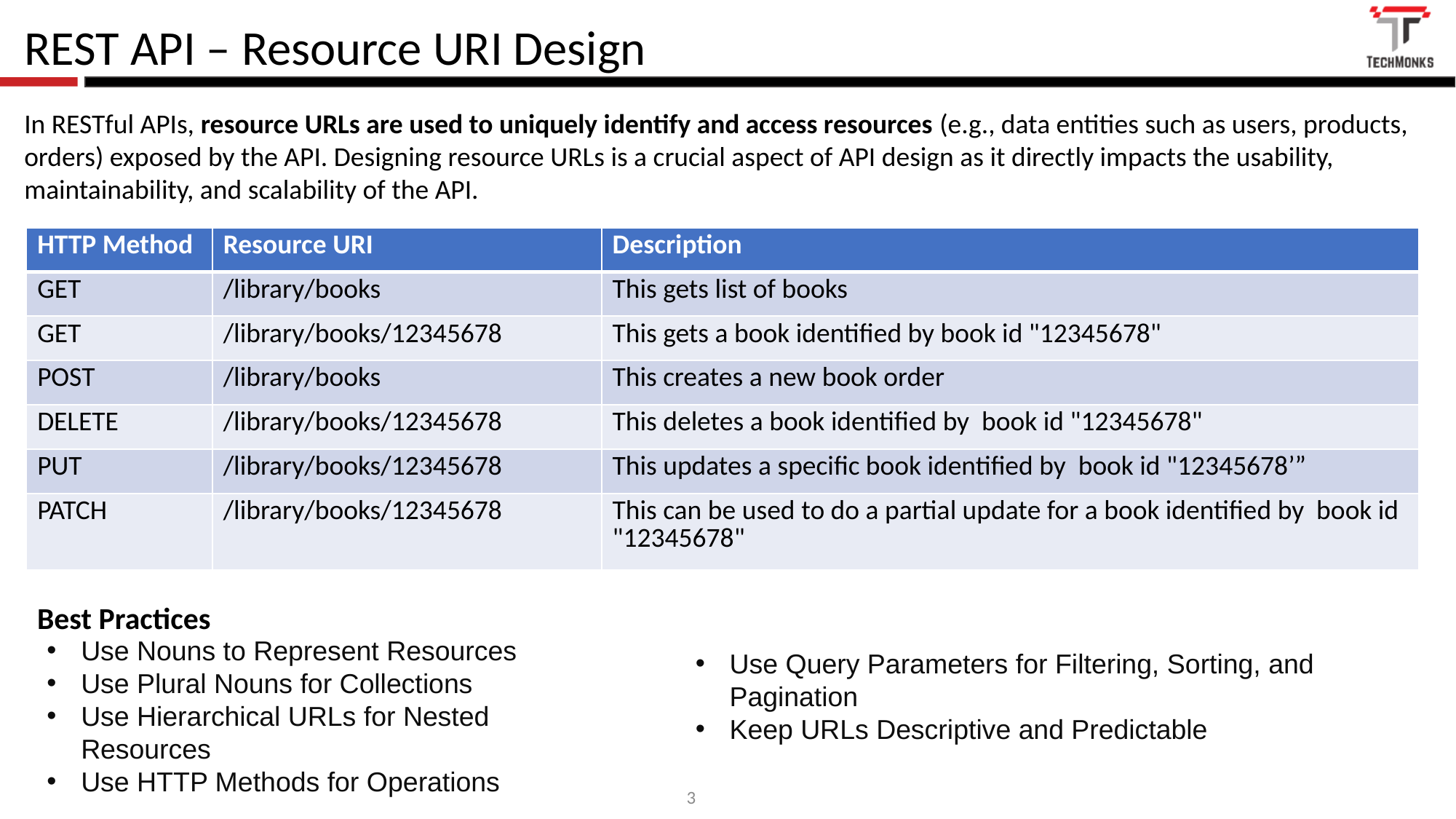

REST API – Resource URI Design
In RESTful APIs, resource URLs are used to uniquely identify and access resources (e.g., data entities such as users, products, orders) exposed by the API. Designing resource URLs is a crucial aspect of API design as it directly impacts the usability, maintainability, and scalability of the API.

| HTTP Method | Resource URI | Description |
| --- | --- | --- |
| GET | /library/books | This gets list of books |
| GET | /library/books/12345678 | This gets a book identified by book id "12345678" |
| POST | /library/books | This creates a new book order |
| DELETE | /library/books/12345678 | This deletes a book identified by book id "12345678" |
| PUT | /library/books/12345678 | This updates a specific book identified by book id "12345678’” |
| PATCH | /library/books/12345678 | This can be used to do a partial update for a book identified by book id "12345678" |
Best Practices
Use Nouns to Represent Resources
Use Plural Nouns for Collections
Use Hierarchical URLs for Nested Resources
Use HTTP Methods for Operations

Use Query Parameters for Filtering, Sorting, and Pagination
Keep URLs Descriptive and Predictable